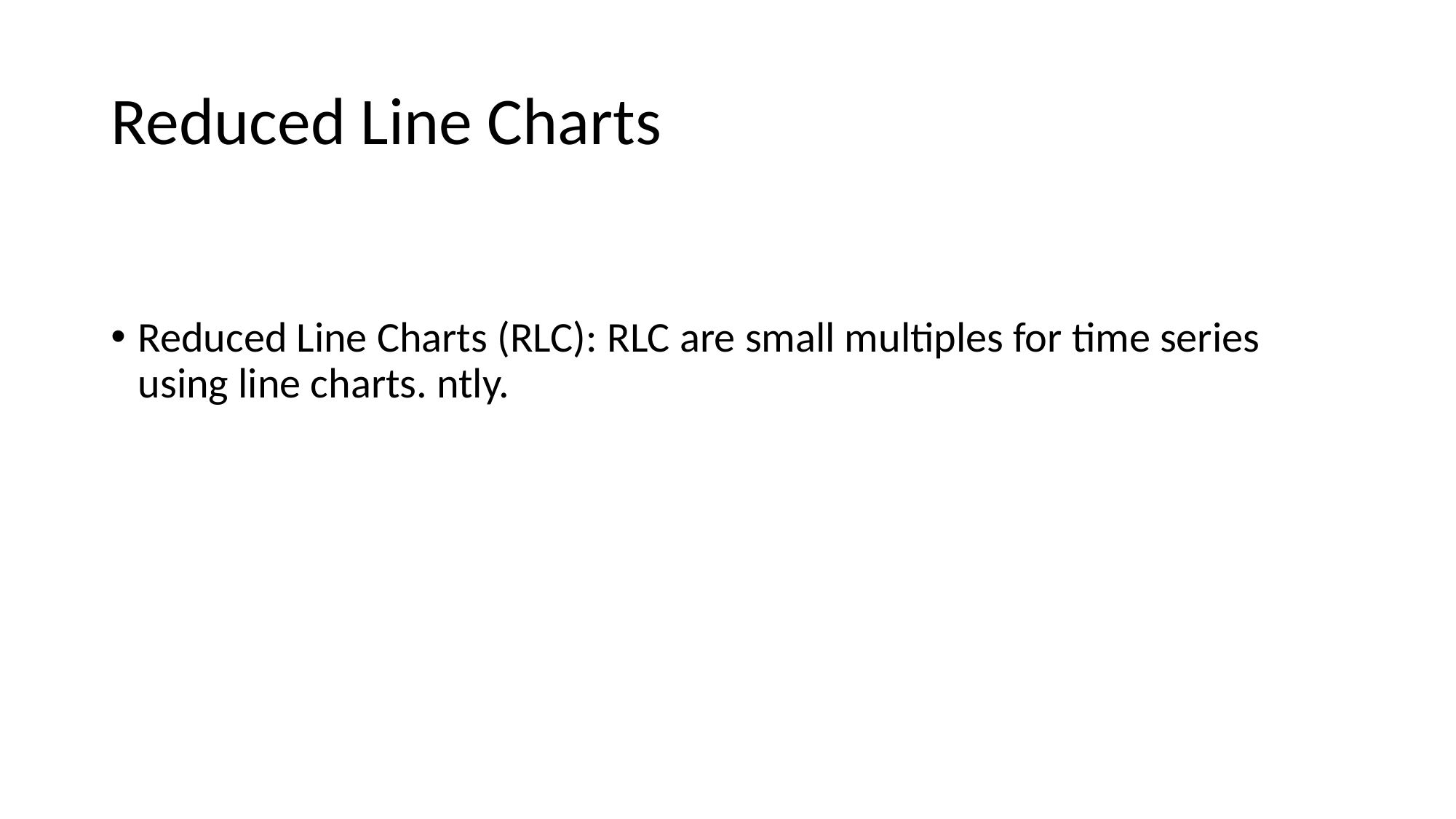

# Reduced Line Charts
Reduced Line Charts (RLC): RLC are small multiples for time series using line charts. ntly.